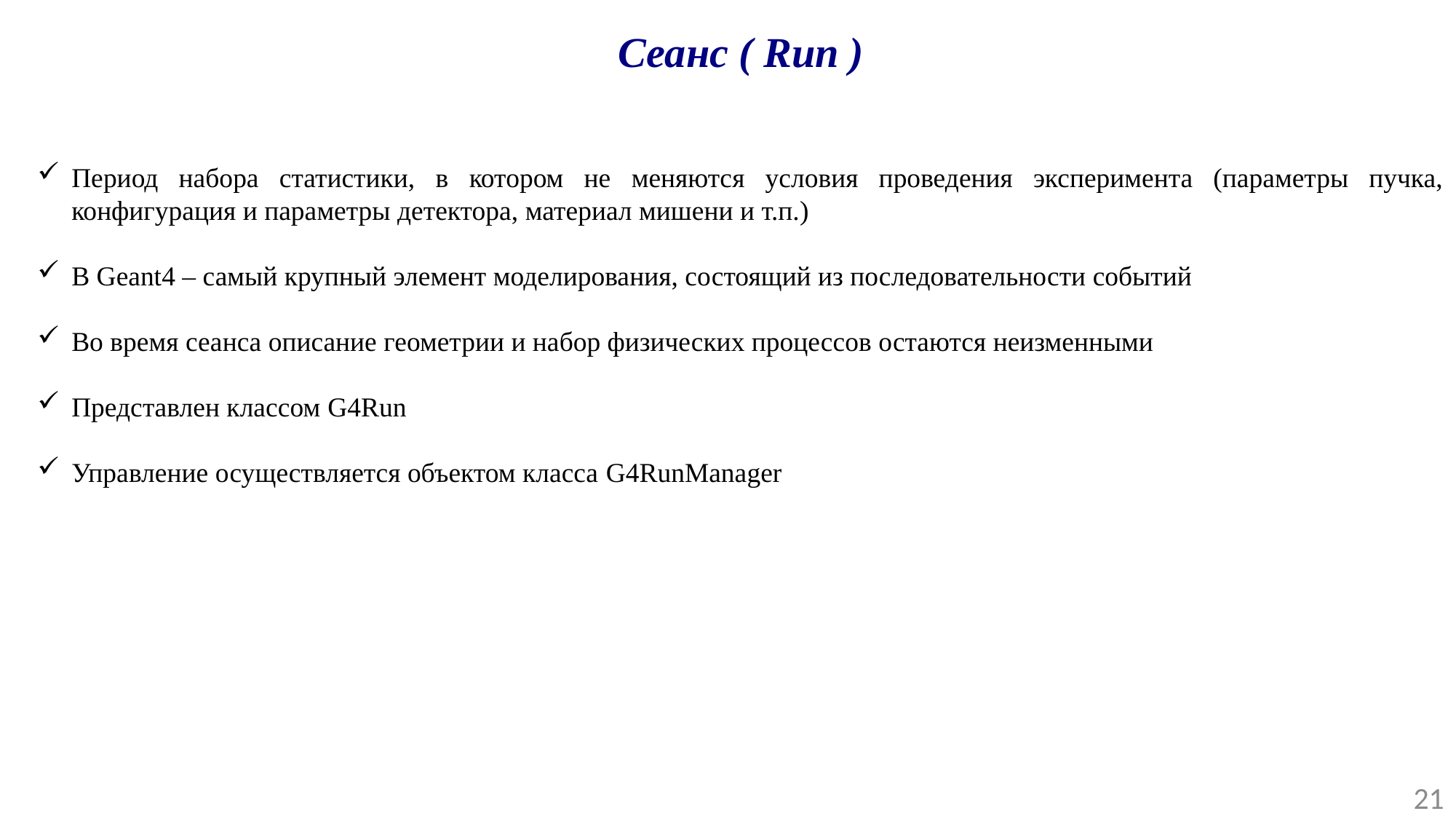

Сеанс ( Run )

Период набора статистики, в котором не меняются условия проведения эксперимента (параметры пучка, конфигурация и параметры детектора, материал мишени и т.п.)

В Geant4 – самый крупный элемент моделирования, состоящий из последовательности событий

Во время сеанса описание геометрии и набор физических процессов остаются неизменными

Представлен классом G4Run

Управление осуществляется объектом класса G4RunManager
21